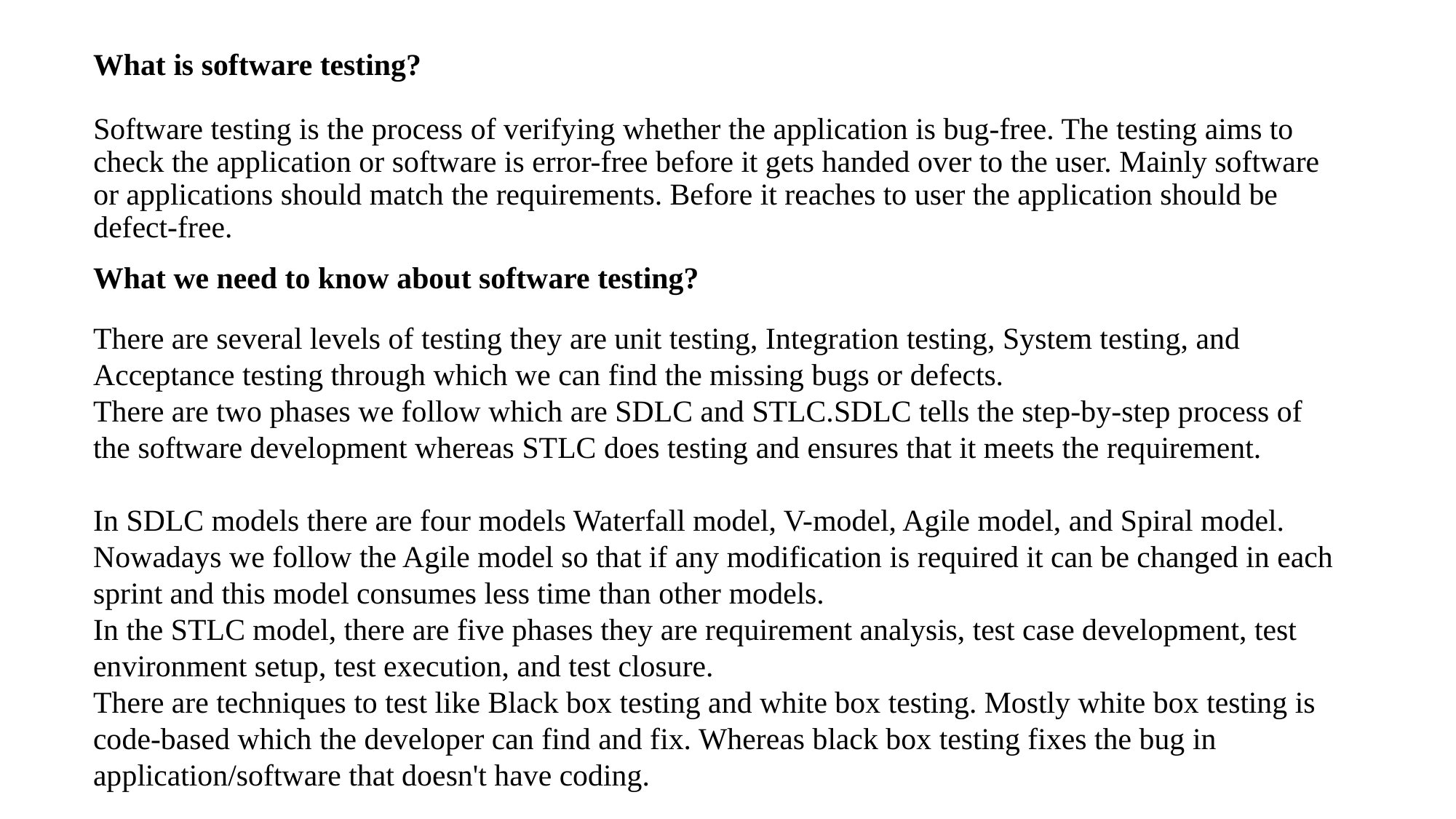

What is software testing?
Software testing is the process of verifying whether the application is bug-free. The testing aims to check the application or software is error-free before it gets handed over to the user. Mainly software or applications should match the requirements. Before it reaches to user the application should be defect-free.

What we need to know about software testing?

There are several levels of testing they are unit testing, Integration testing, System testing, and Acceptance testing through which we can find the missing bugs or defects.
There are two phases we follow which are SDLC and STLC.SDLC tells the step-by-step process of the software development whereas STLC does testing and ensures that it meets the requirement.

In SDLC models there are four models Waterfall model, V-model, Agile model, and Spiral model. Nowadays we follow the Agile model so that if any modification is required it can be changed in each sprint and this model consumes less time than other models.
In the STLC model, there are five phases they are requirement analysis, test case development, test environment setup, test execution, and test closure.
There are techniques to test like Black box testing and white box testing. Mostly white box testing is code-based which the developer can find and fix. Whereas black box testing fixes the bug in application/software that doesn't have coding.